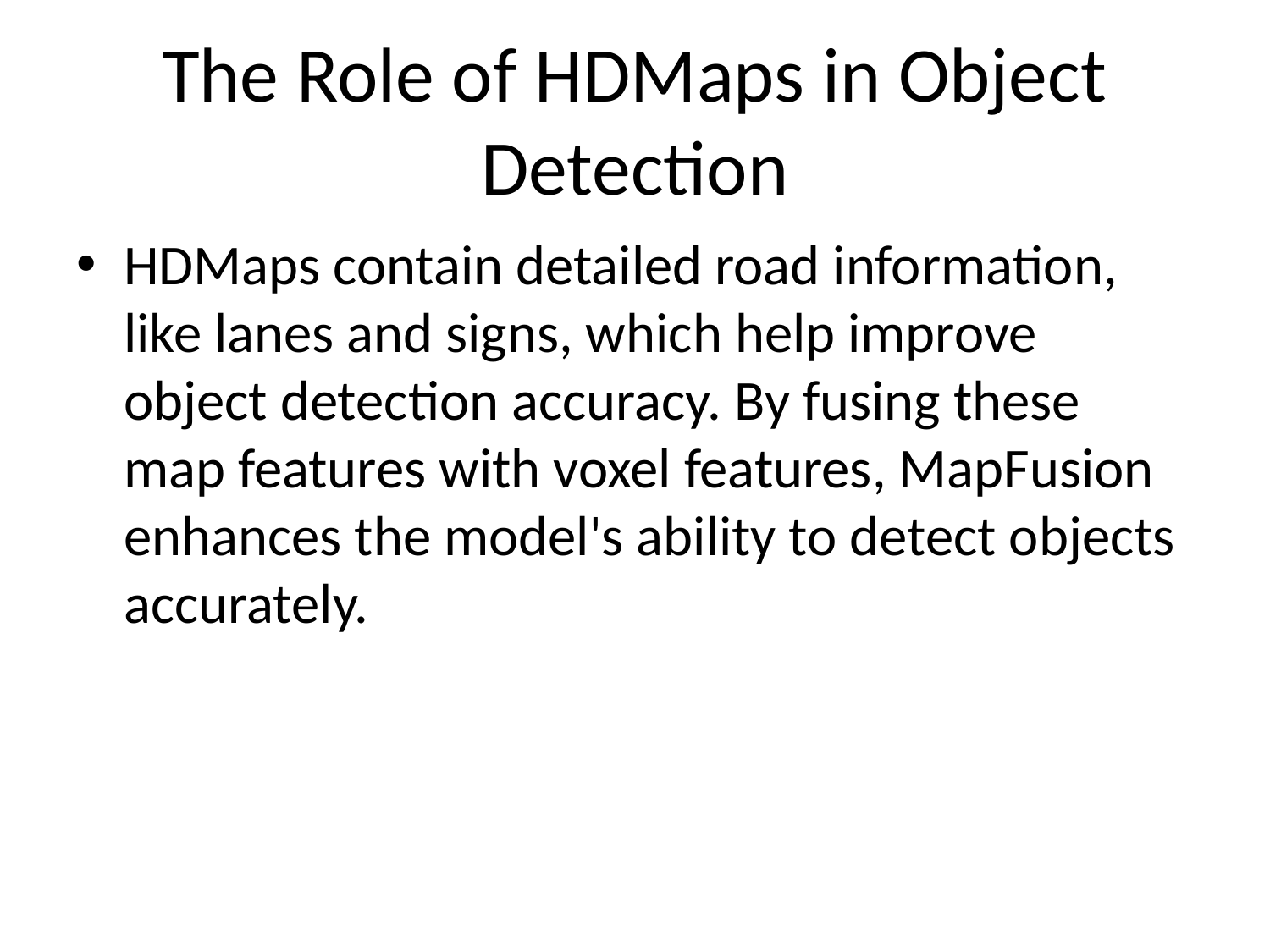

# The Role of HDMaps in Object Detection
HDMaps contain detailed road information, like lanes and signs, which help improve object detection accuracy. By fusing these map features with voxel features, MapFusion enhances the model's ability to detect objects accurately.